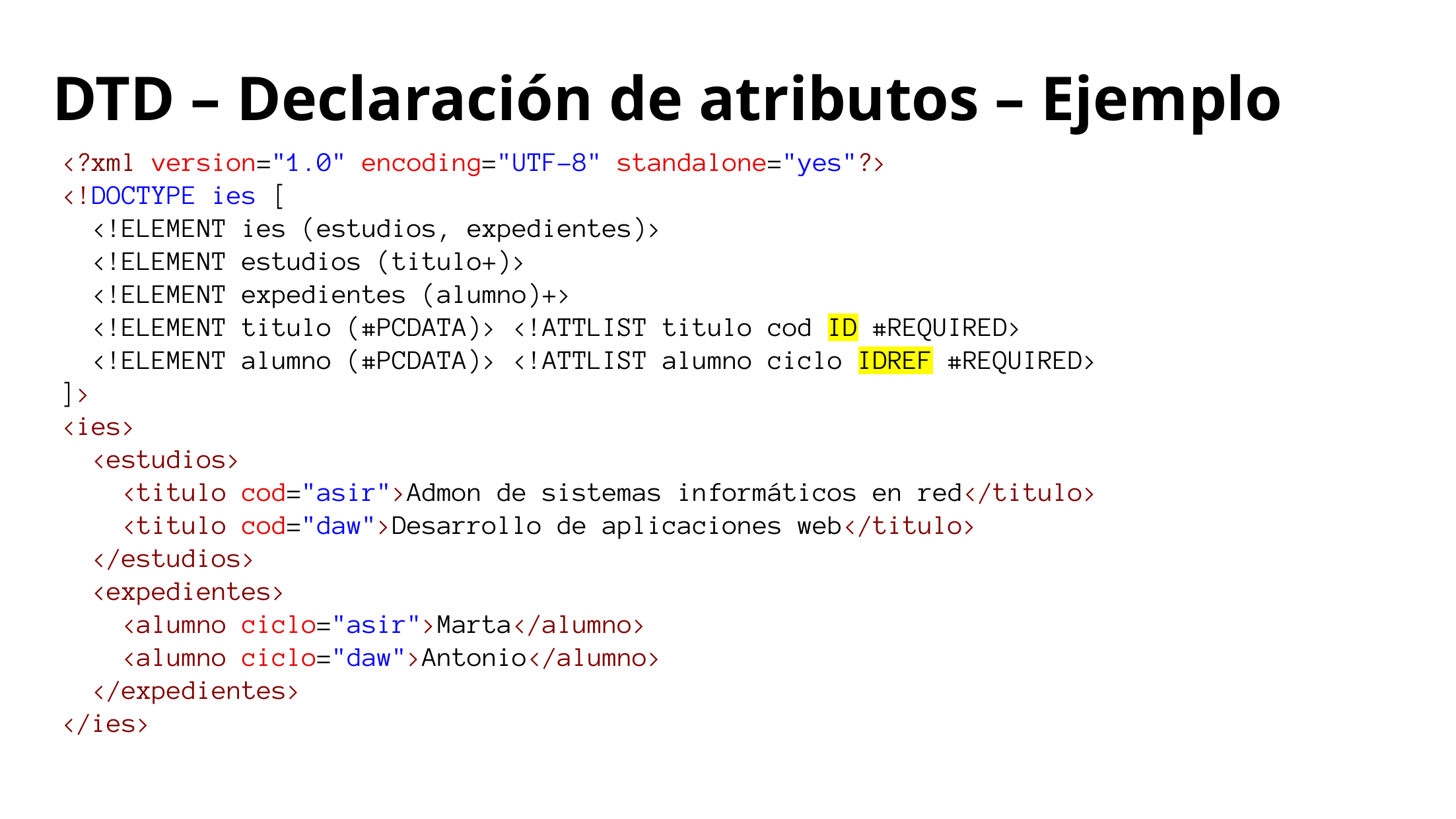

# DTD – Declaración de atributos – Ejemplo
<?xml version="1.0" encoding="UTF-8" standalone="yes"?>
<!DOCTYPE ies [
  <!ELEMENT ies (estudios, expedientes)>
  <!ELEMENT estudios (titulo+)>
  <!ELEMENT expedientes (alumno)+>
  <!ELEMENT titulo (#PCDATA)> <!ATTLIST titulo cod ID #REQUIRED>
  <!ELEMENT alumno (#PCDATA)> <!ATTLIST alumno ciclo IDREF #REQUIRED>
]>
<ies>
  <estudios>
    <titulo cod="asir">Admon de sistemas informáticos en red</titulo>
    <titulo cod="daw">Desarrollo de aplicaciones web</titulo>
  </estudios>
  <expedientes>
    <alumno ciclo="asir">Marta</alumno>
    <alumno ciclo="daw">Antonio</alumno>
  </expedientes>
</ies>